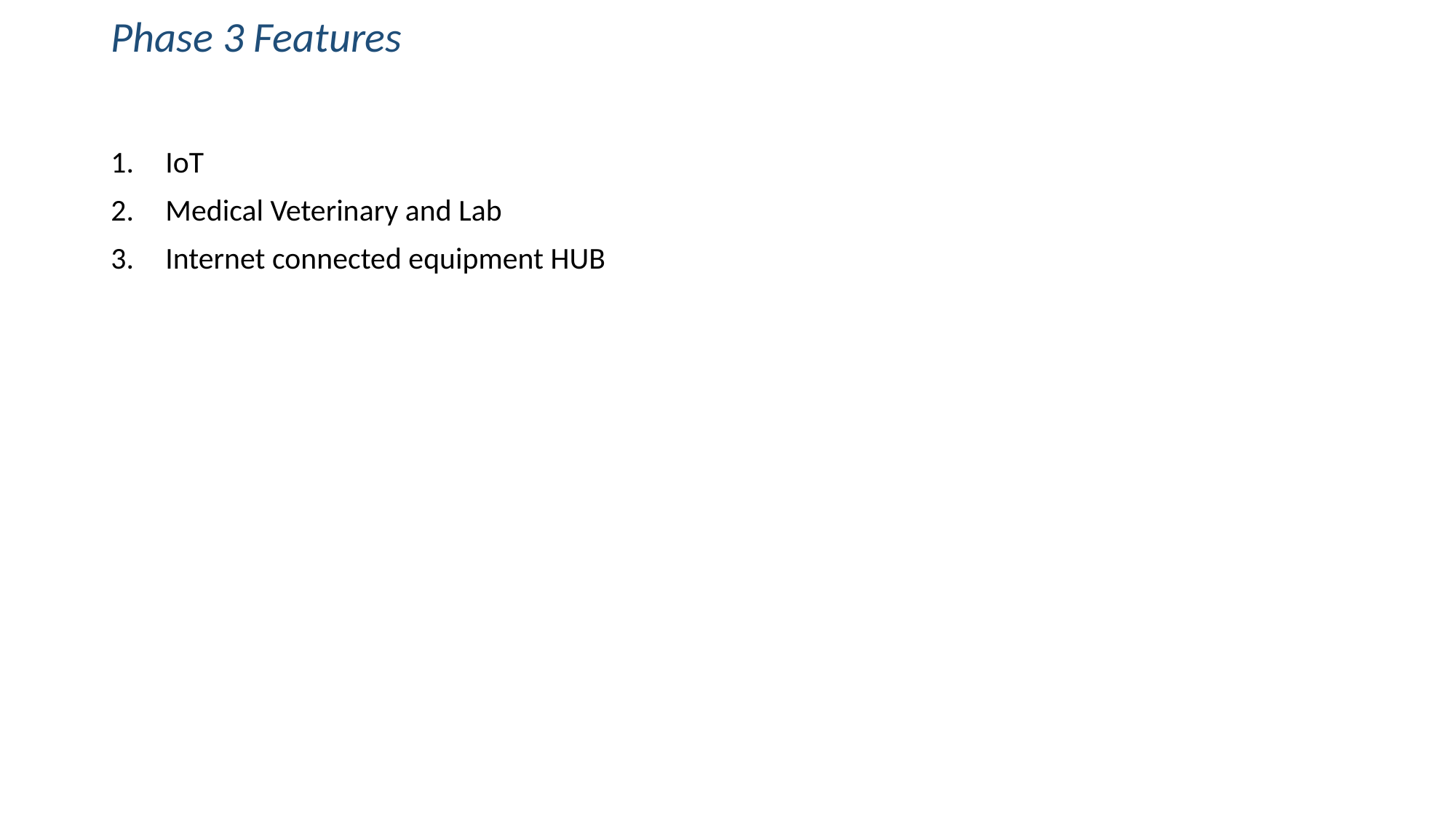

# Phase 3 Features

IoT
Medical Veterinary and Lab
Internet connected equipment HUB